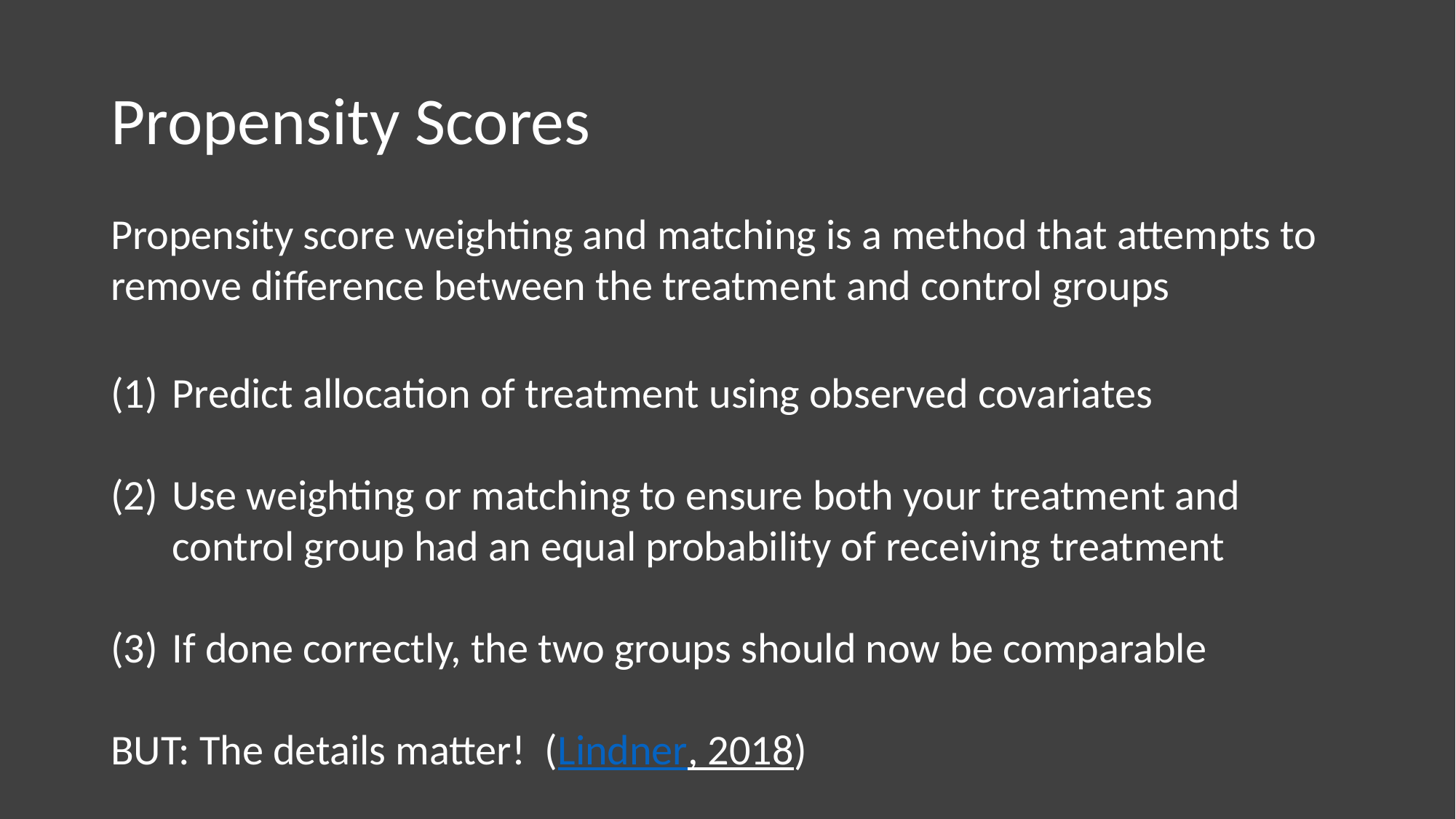

# Propensity Scores
Propensity score weighting and matching is a method that attempts to remove difference between the treatment and control groups
Predict allocation of treatment using observed covariates

Use weighting or matching to ensure both your treatment and control group had an equal probability of receiving treatment

If done correctly, the two groups should now be comparable

BUT: The details matter!  (Lindner, 2018)